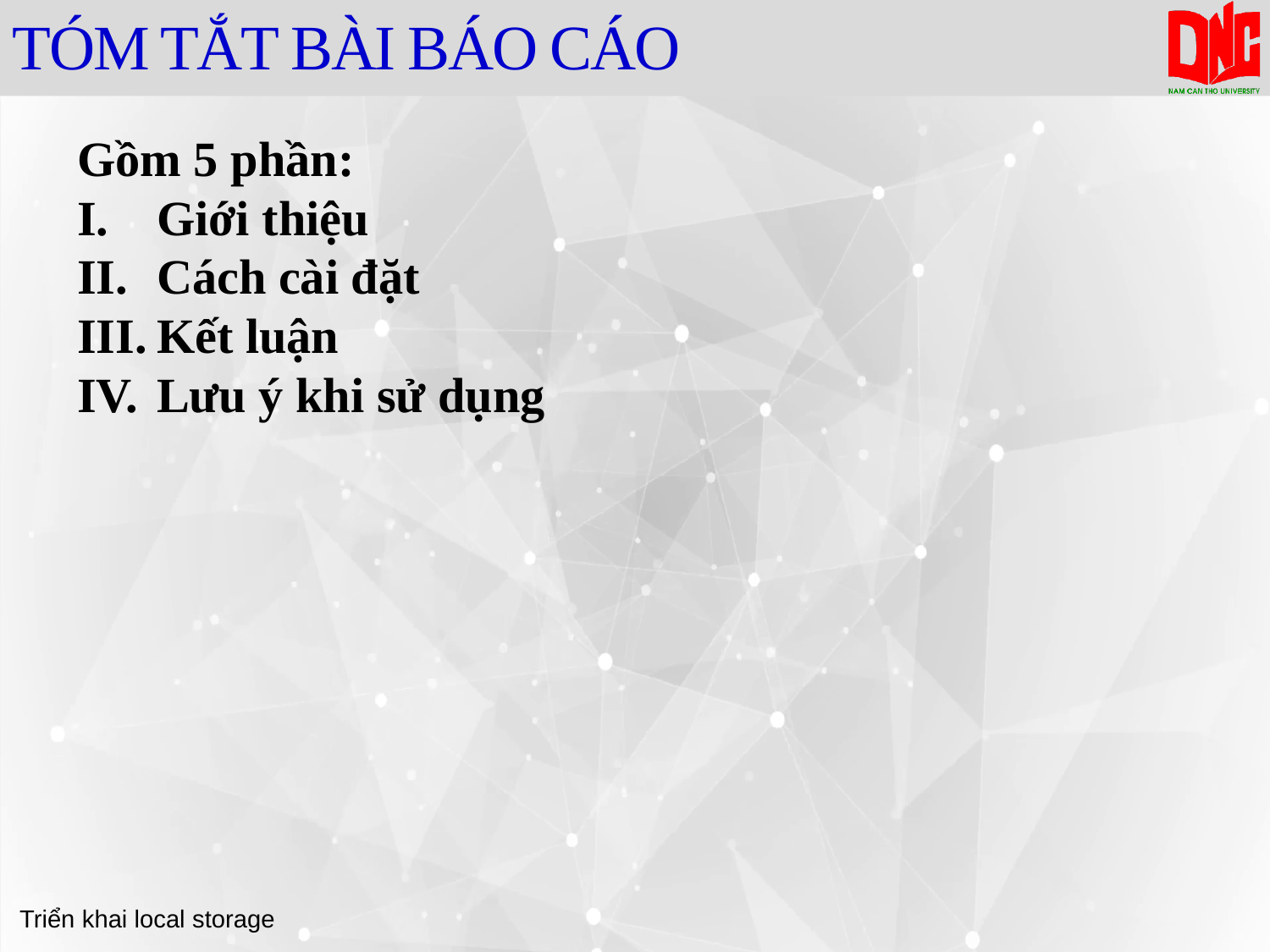

# TÓM TẮT BÀI BÁO CÁO
Gồm 5 phần:
Giới thiệu
Cách cài đặt
Kết luận
Lưu ý khi sử dụng
Triển khai local storage